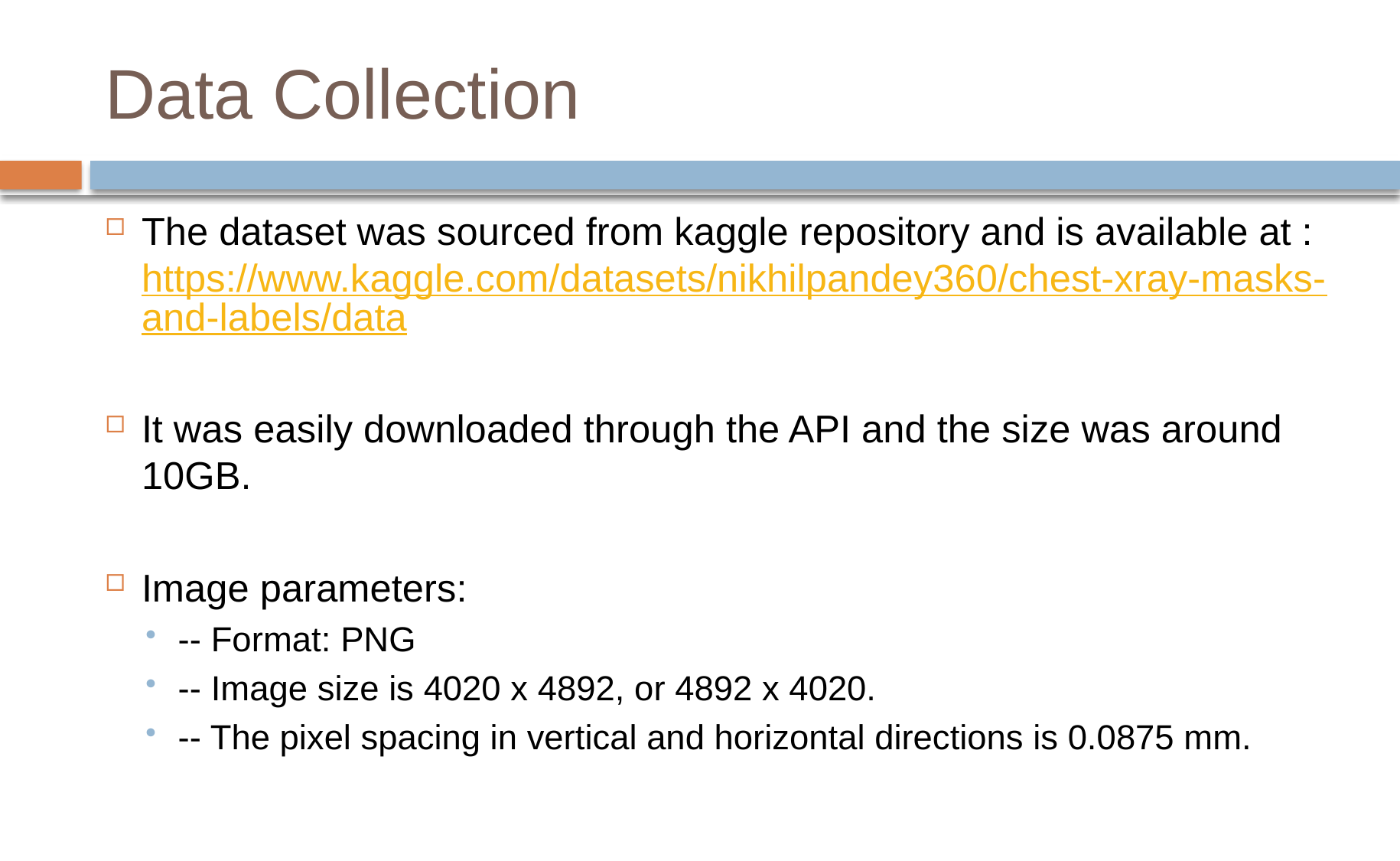

# Data Collection
The dataset was sourced from kaggle repository and is available at : https://www.kaggle.com/datasets/nikhilpandey360/chest-xray-masks-and-labels/data

It was easily downloaded through the API and the size was around 10GB.

Image parameters:
-­‐ Format: PNG
-­‐ Image size is 4020 x 4892, or 4892 x 4020.
-­‐ The pixel spacing in vertical and horizontal directions is 0.0875 mm.